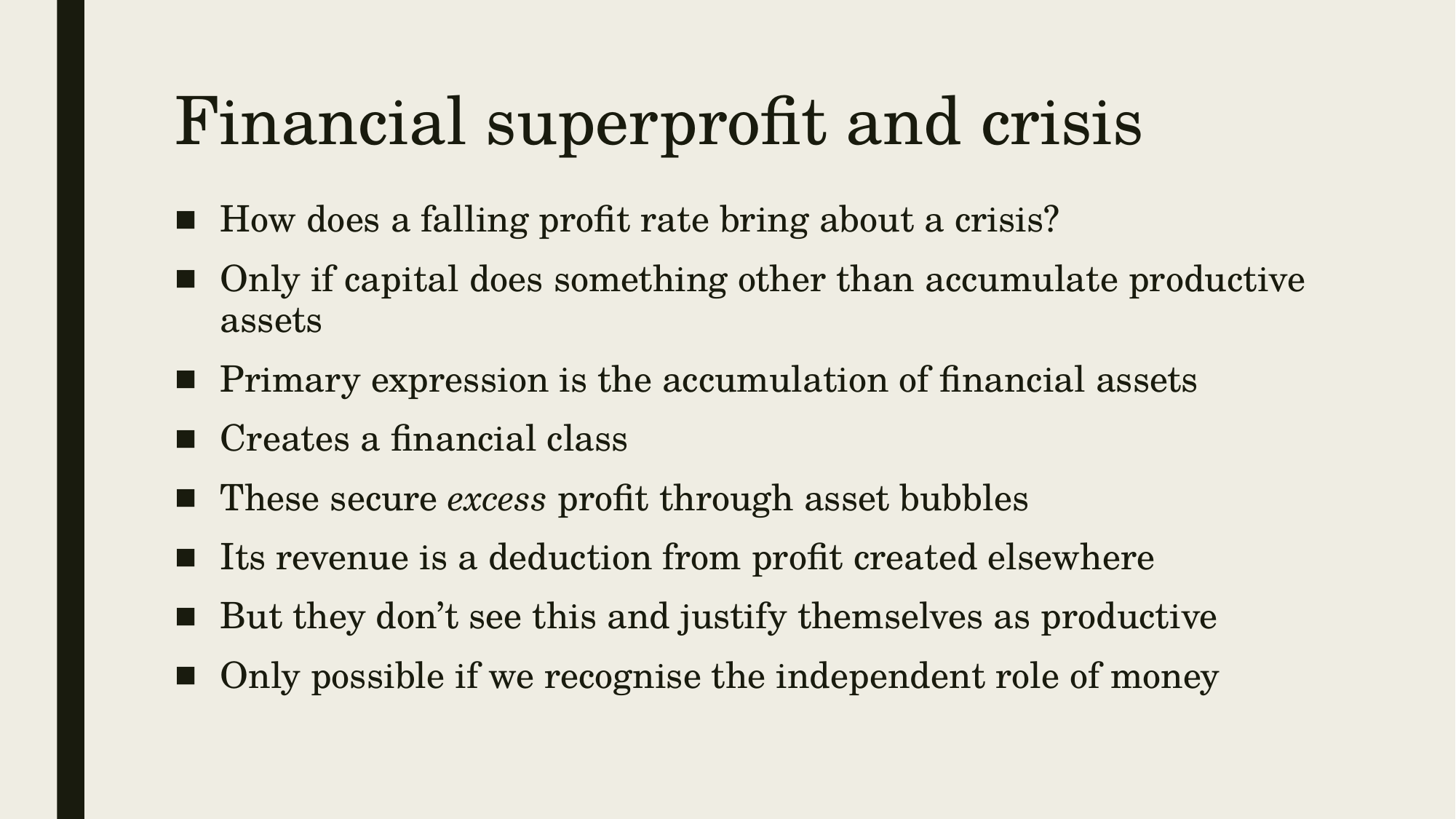

# Financial superprofit and crisis
How does a falling profit rate bring about a crisis?
Only if capital does something other than accumulate productive assets
Primary expression is the accumulation of financial assets
Creates a financial class
These secure excess profit through asset bubbles
Its revenue is a deduction from profit created elsewhere
But they don’t see this and justify themselves as productive
Only possible if we recognise the independent role of money